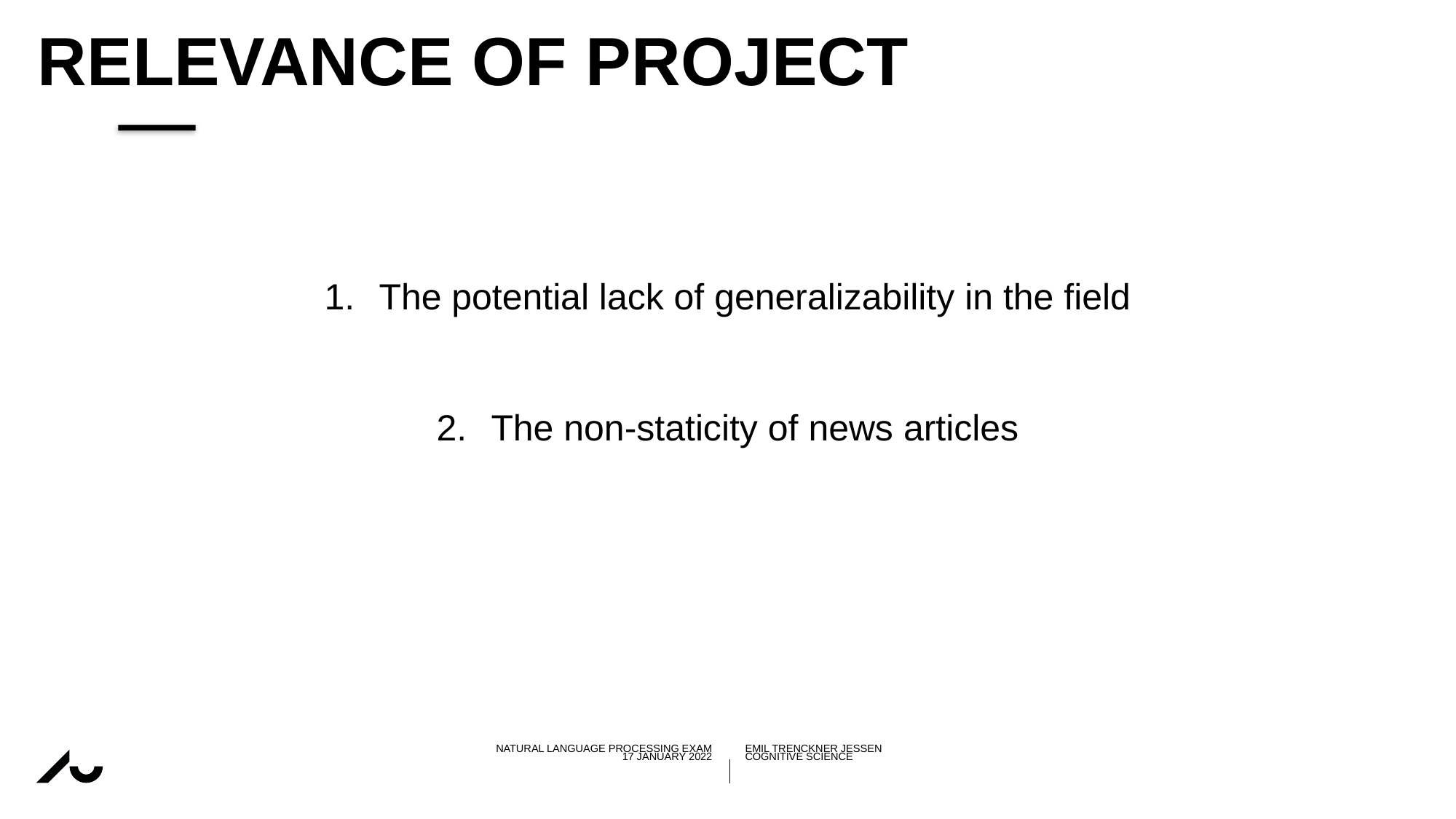

# Relevance of project
The potential lack of generalizability in the field

The non-staticity of news articles